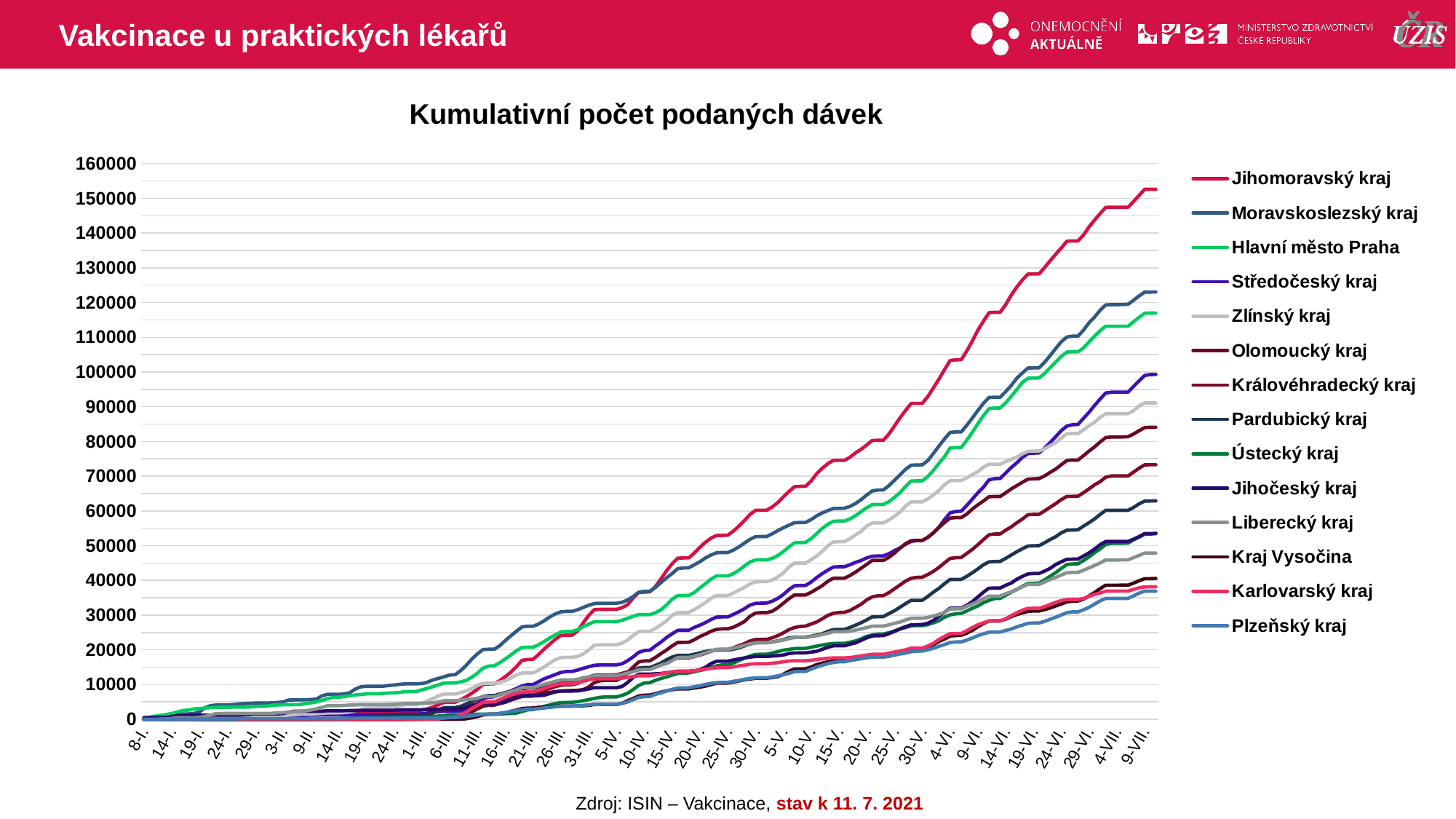

# Vakcinace u praktických lékařů

### Chart: Kumulativní počet podaných dávek

| Category | Jihomoravský kraj | Moravskoslezský kraj | Hlavní město Praha | Středočeský kraj | Zlínský kraj | Olomoucký kraj | Královéhradecký kraj | Pardubický kraj | Ústecký kraj | Jihočeský kraj | Liberecký kraj | Kraj Vysočina | Karlovarský kraj | Plzeňský kraj |
|---|---|---|---|---|---|---|---|---|---|---|---|---|---|---|
| 8-I. | 1.0 | 0.0 | 494.0 | 137.0 | 1.0 | 0.0 | 0.0 | 0.0 | 1.0 | 502.0 | 0.0 | 1.0 | 0.0 | 0.0 |
| 9-I. | 1.0 | 0.0 | 631.0 | 173.0 | 1.0 | 0.0 | 0.0 | 0.0 | 1.0 | 502.0 | 0.0 | 1.0 | 0.0 | 0.0 |
| 11-I. | 28.0 | 0.0 | 926.0 | 173.0 | 43.0 | 0.0 | 0.0 | 0.0 | 1.0 | 502.0 | 0.0 | 1.0 | 0.0 | 0.0 |
| 12-I. | 138.0 | 9.0 | 1135.0 | 273.0 | 73.0 | 0.0 | 0.0 | 1.0 | 1.0 | 553.0 | 92.0 | 1.0 | 0.0 | 0.0 |
| 13-I. | 195.0 | 285.0 | 1380.0 | 366.0 | 131.0 | 0.0 | 0.0 | 1.0 | 1.0 | 553.0 | 129.0 | 1.0 | 0.0 | 0.0 |
| 14-I. | 227.0 | 979.0 | 1700.0 | 366.0 | 143.0 | 0.0 | 0.0 | 1.0 | 1.0 | 848.0 | 247.0 | 1.0 | 0.0 | 1.0 |
| 15-I. | 227.0 | 1540.0 | 2135.0 | 367.0 | 197.0 | 0.0 | 0.0 | 1.0 | 1.0 | 1110.0 | 438.0 | 1.0 | 0.0 | 1.0 |
| 16-I. | 227.0 | 1559.0 | 2547.0 | 367.0 | 197.0 | 0.0 | 0.0 | 1.0 | 1.0 | 1110.0 | 438.0 | 1.0 | 0.0 | 1.0 |
| 17-I. | 227.0 | 1560.0 | 2661.0 | 367.0 | 347.0 | 0.0 | 0.0 | 1.0 | 1.0 | 1110.0 | 439.0 | 1.0 | 0.0 | 1.0 |
| 18-I. | 263.0 | 1721.0 | 3004.0 | 662.0 | 359.0 | 0.0 | 0.0 | 1.0 | 1.0 | 1196.0 | 444.0 | 1.0 | 0.0 | 41.0 |
| 19-I. | 422.0 | 2140.0 | 3110.0 | 662.0 | 403.0 | 0.0 | 0.0 | 1.0 | 7.0 | 1196.0 | 577.0 | 1.0 | 1.0 | 77.0 |
| 20-I. | 673.0 | 3350.0 | 3260.0 | 662.0 | 424.0 | 0.0 | 0.0 | 2.0 | 13.0 | 1196.0 | 858.0 | 1.0 | 60.0 | 95.0 |
| 21-I. | 808.0 | 3964.0 | 3357.0 | 709.0 | 575.0 | 0.0 | 1.0 | 2.0 | 25.0 | 1196.0 | 1239.0 | 1.0 | 60.0 | 119.0 |
| 22-I. | 884.0 | 4121.0 | 3444.0 | 709.0 | 850.0 | 0.0 | 1.0 | 2.0 | 31.0 | 1226.0 | 1663.0 | 1.0 | 60.0 | 119.0 |
| 23-I. | 884.0 | 4121.0 | 3483.0 | 709.0 | 851.0 | 0.0 | 1.0 | 3.0 | 31.0 | 1226.0 | 1693.0 | 1.0 | 60.0 | 119.0 |
| 24-I. | 1008.0 | 4121.0 | 3489.0 | 709.0 | 851.0 | 0.0 | 1.0 | 3.0 | 31.0 | 1226.0 | 1693.0 | 1.0 | 60.0 | 119.0 |
| 25-I. | 1016.0 | 4241.0 | 3524.0 | 709.0 | 905.0 | 0.0 | 1.0 | 3.0 | 31.0 | 1227.0 | 1712.0 | 1.0 | 60.0 | 141.0 |
| 26-I. | 1018.0 | 4406.0 | 3543.0 | 709.0 | 964.0 | 0.0 | 1.0 | 3.0 | 31.0 | 1227.0 | 1712.0 | 1.0 | 60.0 | 171.0 |
| 27-I. | 1020.0 | 4531.0 | 3549.0 | 709.0 | 964.0 | 0.0 | 1.0 | 3.0 | 31.0 | 1285.0 | 1712.0 | 1.0 | 60.0 | 201.0 |
| 28-I. | 1022.0 | 4583.0 | 3555.0 | 709.0 | 964.0 | 0.0 | 1.0 | 3.0 | 32.0 | 1428.0 | 1724.0 | 1.0 | 60.0 | 201.0 |
| 29-I. | 1024.0 | 4680.0 | 3722.0 | 858.0 | 964.0 | 0.0 | 1.0 | 3.0 | 32.0 | 1579.0 | 1724.0 | 2.0 | 60.0 | 207.0 |
| 30-I. | 1026.0 | 4680.0 | 3801.0 | 870.0 | 964.0 | 0.0 | 1.0 | 3.0 | 32.0 | 1579.0 | 1724.0 | 2.0 | 60.0 | 207.0 |
| 31-I. | 1026.0 | 4680.0 | 3802.0 | 870.0 | 964.0 | 0.0 | 1.0 | 3.0 | 32.0 | 1579.0 | 1724.0 | 2.0 | 60.0 | 207.0 |
| 1-II. | 1053.0 | 4745.0 | 4037.0 | 882.0 | 1006.0 | 0.0 | 1.0 | 4.0 | 32.0 | 1579.0 | 1726.0 | 2.0 | 60.0 | 207.0 |
| 2-II. | 1158.0 | 4856.0 | 4157.0 | 882.0 | 1090.0 | 0.0 | 1.0 | 5.0 | 33.0 | 1579.0 | 1910.0 | 2.0 | 60.0 | 207.0 |
| 3-II. | 1211.0 | 5027.0 | 4202.0 | 882.0 | 1180.0 | 0.0 | 1.0 | 5.0 | 33.0 | 1696.0 | 1942.0 | 3.0 | 60.0 | 207.0 |
| 4-II. | 1242.0 | 5561.0 | 4221.0 | 882.0 | 1198.0 | 0.0 | 1.0 | 38.0 | 33.0 | 2043.0 | 2002.0 | 3.0 | 60.0 | 208.0 |
| 5-II. | 1242.0 | 5600.0 | 4233.0 | 883.0 | 1298.0 | 0.0 | 17.0 | 49.0 | 37.0 | 2344.0 | 2356.0 | 3.0 | 60.0 | 208.0 |
| 7-II. | 1242.0 | 5600.0 | 4233.0 | 883.0 | 1461.0 | 0.0 | 17.0 | 49.0 | 37.0 | 2344.0 | 2356.0 | 3.0 | 60.0 | 208.0 |
| 8-II. | 1279.0 | 5645.0 | 4528.0 | 1151.0 | 1479.0 | 0.0 | 40.0 | 61.0 | 38.0 | 2350.0 | 2449.0 | 3.0 | 60.0 | 209.0 |
| 9-II. | 1393.0 | 5708.0 | 4742.0 | 1231.0 | 1509.0 | 0.0 | 104.0 | 93.0 | 38.0 | 2350.0 | 2688.0 | 3.0 | 61.0 | 209.0 |
| 10-II. | 1586.0 | 5829.0 | 4991.0 | 1233.0 | 1601.0 | 0.0 | 104.0 | 105.0 | 38.0 | 2350.0 | 3016.0 | 3.0 | 61.0 | 209.0 |
| 11-II. | 1721.0 | 6751.0 | 5468.0 | 1283.0 | 1745.0 | 0.0 | 104.0 | 168.0 | 38.0 | 2350.0 | 3473.0 | 3.0 | 61.0 | 209.0 |
| 12-II. | 1814.0 | 7193.0 | 5936.0 | 1310.0 | 1880.0 | 0.0 | 104.0 | 228.0 | 38.0 | 2498.0 | 3922.0 | 3.0 | 62.0 | 209.0 |
| 13-II. | 1814.0 | 7193.0 | 6339.0 | 1310.0 | 1880.0 | 0.0 | 104.0 | 240.0 | 38.0 | 2498.0 | 3952.0 | 3.0 | 62.0 | 209.0 |
| 14-II. | 1814.0 | 7193.0 | 6358.0 | 1310.0 | 1880.0 | 0.0 | 104.0 | 240.0 | 38.0 | 2498.0 | 3952.0 | 3.0 | 62.0 | 209.0 |
| 15-II. | 1848.0 | 7318.0 | 6585.0 | 1310.0 | 1932.0 | 0.0 | 122.0 | 291.0 | 68.0 | 2500.0 | 4000.0 | 3.0 | 62.0 | 250.0 |
| 16-II. | 1923.0 | 7627.0 | 6763.0 | 1329.0 | 2126.0 | 0.0 | 122.0 | 292.0 | 172.0 | 2531.0 | 4130.0 | 3.0 | 62.0 | 286.0 |
| 17-II. | 1957.0 | 8722.0 | 7027.0 | 1329.0 | 2463.0 | 0.0 | 122.0 | 430.0 | 191.0 | 2531.0 | 4174.0 | 3.0 | 62.0 | 304.0 |
| 18-II. | 2073.0 | 9376.0 | 7143.0 | 1359.0 | 2825.0 | 0.0 | 122.0 | 510.0 | 218.0 | 2588.0 | 4210.0 | 3.0 | 62.0 | 322.0 |
| 19-II. | 2080.0 | 9499.0 | 7339.0 | 1416.0 | 3174.0 | 0.0 | 186.0 | 726.0 | 225.0 | 2619.0 | 4221.0 | 3.0 | 62.0 | 328.0 |
| 20-II. | 2080.0 | 9500.0 | 7384.0 | 1416.0 | 3197.0 | 0.0 | 186.0 | 889.0 | 225.0 | 2619.0 | 4221.0 | 3.0 | 62.0 | 328.0 |
| 21-II. | 2080.0 | 9500.0 | 7384.0 | 1416.0 | 3197.0 | 0.0 | 213.0 | 889.0 | 225.0 | 2619.0 | 4221.0 | 3.0 | 62.0 | 328.0 |
| 22-II. | 2219.0 | 9540.0 | 7480.0 | 1422.0 | 3307.0 | 0.0 | 254.0 | 956.0 | 225.0 | 2622.0 | 4228.0 | 3.0 | 62.0 | 352.0 |
| 23-II. | 2220.0 | 9740.0 | 7580.0 | 1422.0 | 3504.0 | 0.0 | 310.0 | 956.0 | 415.0 | 2622.0 | 4270.0 | 3.0 | 62.0 | 382.0 |
| 24-II. | 2220.0 | 9878.0 | 7645.0 | 1422.0 | 3599.0 | 0.0 | 389.0 | 956.0 | 456.0 | 2623.0 | 4303.0 | 3.0 | 62.0 | 411.0 |
| 25-II. | 2263.0 | 10079.0 | 7738.0 | 1498.0 | 3851.0 | 0.0 | 573.0 | 956.0 | 538.0 | 2732.0 | 4445.0 | 3.0 | 62.0 | 411.0 |
| 26-II. | 2412.0 | 10225.0 | 7997.0 | 1500.0 | 4258.0 | 0.0 | 679.0 | 956.0 | 544.0 | 2742.0 | 4518.0 | 3.0 | 62.0 | 417.0 |
| 27-II. | 2412.0 | 10226.0 | 8009.0 | 1501.0 | 4261.0 | 34.0 | 836.0 | 956.0 | 574.0 | 2746.0 | 4518.0 | 3.0 | 62.0 | 417.0 |
| 28-II. | 2424.0 | 10226.0 | 8019.0 | 1503.0 | 4283.0 | 34.0 | 837.0 | 956.0 | 574.0 | 2767.0 | 4519.0 | 3.0 | 62.0 | 417.0 |
| 1-III. | 2728.0 | 10328.0 | 8493.0 | 1638.0 | 4754.0 | 113.0 | 1086.0 | 989.0 | 604.0 | 2767.0 | 4571.0 | 3.0 | 62.0 | 418.0 |
| 2-III. | 3035.0 | 10704.0 | 8940.0 | 1789.0 | 5286.0 | 244.0 | 1429.0 | 1193.0 | 636.0 | 2778.0 | 4668.0 | 3.0 | 62.0 | 418.0 |
| 3-III. | 3571.0 | 11373.0 | 9423.0 | 2070.0 | 6020.0 | 476.0 | 1947.0 | 1793.0 | 762.0 | 2833.0 | 4783.0 | 3.0 | 62.0 | 418.0 |
| 4-III. | 4244.0 | 11795.0 | 9962.0 | 2219.0 | 6802.0 | 712.0 | 2406.0 | 2674.0 | 989.0 | 2940.0 | 5048.0 | 3.0 | 113.0 | 418.0 |
| 5-III. | 4879.0 | 12266.0 | 10446.0 | 2335.0 | 7264.0 | 894.0 | 2784.0 | 3367.0 | 1060.0 | 3005.0 | 5363.0 | 3.0 | 423.0 | 427.0 |
| 6-III. | 4904.0 | 12765.0 | 10508.0 | 2335.0 | 7311.0 | 941.0 | 2986.0 | 3370.0 | 1291.0 | 3005.0 | 5364.0 | 3.0 | 529.0 | 486.0 |
| 7-III. | 4939.0 | 12860.0 | 10525.0 | 2347.0 | 7322.0 | 942.0 | 3020.0 | 3392.0 | 1291.0 | 3006.0 | 5364.0 | 3.0 | 626.0 | 533.0 |
| 8-III. | 5666.0 | 14066.0 | 10787.0 | 2427.0 | 7702.0 | 1139.0 | 3222.0 | 3768.0 | 1302.0 | 3007.0 | 5531.0 | 22.0 | 1275.0 | 654.0 |
| 9-III. | 6568.0 | 15612.0 | 11236.0 | 2619.0 | 8167.0 | 1467.0 | 3687.0 | 4428.0 | 1444.0 | 3283.0 | 5709.0 | 191.0 | 2136.0 | 894.0 |
| 10-III. | 7542.0 | 17381.0 | 12157.0 | 3448.0 | 8886.0 | 2208.0 | 4114.0 | 5152.0 | 1445.0 | 3829.0 | 5803.0 | 466.0 | 3162.0 | 1048.0 |
| 11-III. | 8692.0 | 18887.0 | 13328.0 | 4627.0 | 9760.0 | 3021.0 | 4524.0 | 5860.0 | 1489.0 | 4415.0 | 6088.0 | 819.0 | 4033.0 | 1263.0 |
| 12-III. | 10092.0 | 20109.0 | 14748.0 | 5946.0 | 10360.0 | 3789.0 | 4876.0 | 6572.0 | 1489.0 | 4731.0 | 6539.0 | 1284.0 | 4940.0 | 1474.0 |
| 13-III. | 10201.0 | 20190.0 | 15348.0 | 6349.0 | 10405.0 | 4096.0 | 4960.0 | 6838.0 | 1489.0 | 4731.0 | 6552.0 | 1490.0 | 4980.0 | 1479.0 |
| 14-III. | 10247.0 | 20192.0 | 15390.0 | 6509.0 | 10407.0 | 4097.0 | 4993.0 | 6845.0 | 1489.0 | 4732.0 | 6553.0 | 1490.0 | 5080.0 | 1479.0 |
| 15-III. | 11126.0 | 21207.0 | 16312.0 | 7114.0 | 10691.0 | 4539.0 | 5337.0 | 7287.0 | 1492.0 | 4762.0 | 7025.0 | 1705.0 | 5707.0 | 1670.0 |
| 16-III. | 12314.0 | 22684.0 | 17382.0 | 7655.0 | 11105.0 | 4914.0 | 5779.0 | 7709.0 | 1653.0 | 5171.0 | 7554.0 | 1929.0 | 6416.0 | 1973.0 |
| 17-III. | 13600.0 | 24038.0 | 18560.0 | 8197.0 | 11847.0 | 5563.0 | 6281.0 | 8055.0 | 1677.0 | 5800.0 | 7933.0 | 2326.0 | 7008.0 | 2302.0 |
| 18-III. | 15199.0 | 25394.0 | 19762.0 | 8889.0 | 12784.0 | 6058.0 | 6711.0 | 8597.0 | 1837.0 | 6508.0 | 8497.0 | 2701.0 | 7474.0 | 2544.0 |
| 19-III. | 16995.0 | 26623.0 | 20699.0 | 9617.0 | 13336.0 | 6598.0 | 7194.0 | 8909.0 | 2256.0 | 6798.0 | 9163.0 | 3127.0 | 7868.0 | 2700.0 |
| 20-III. | 17234.0 | 26796.0 | 20763.0 | 10031.0 | 13380.0 | 6683.0 | 7435.0 | 9005.0 | 2752.0 | 6810.0 | 9175.0 | 3222.0 | 7907.0 | 2966.0 |
| 21-III. | 17288.0 | 26800.0 | 20764.0 | 10031.0 | 13391.0 | 6706.0 | 7494.0 | 9054.0 | 2821.0 | 6810.0 | 9176.0 | 3270.0 | 7922.0 | 2966.0 |
| 22-III. | 18711.0 | 27444.0 | 21500.0 | 10866.0 | 14159.0 | 7117.0 | 7906.0 | 9364.0 | 3186.0 | 6840.0 | 9620.0 | 3467.0 | 8410.0 | 3093.0 |
| 23-III. | 20267.0 | 28407.0 | 22445.0 | 11683.0 | 15117.0 | 7458.0 | 8397.0 | 9823.0 | 3761.0 | 6963.0 | 10107.0 | 3557.0 | 8881.0 | 3282.0 |
| 24-III. | 21669.0 | 29490.0 | 23438.0 | 12299.0 | 16196.0 | 7771.0 | 8922.0 | 10352.0 | 4141.0 | 7429.0 | 10533.0 | 3673.0 | 9486.0 | 3432.0 |
| 25-III. | 23055.0 | 30366.0 | 24319.0 | 12903.0 | 17206.0 | 7968.0 | 9430.0 | 10845.0 | 4547.0 | 7923.0 | 10954.0 | 3778.0 | 9877.0 | 3636.0 |
| 26-III. | 24185.0 | 30954.0 | 25174.0 | 13512.0 | 17778.0 | 8176.0 | 9821.0 | 11137.0 | 4808.0 | 8148.0 | 11334.0 | 3790.0 | 10229.0 | 3752.0 |
| 27-III. | 24223.0 | 31080.0 | 25312.0 | 13780.0 | 17834.0 | 8254.0 | 9993.0 | 11152.0 | 4864.0 | 8150.0 | 11357.0 | 3802.0 | 10242.0 | 3814.0 |
| 28-III. | 24223.0 | 31080.0 | 25319.0 | 13780.0 | 17834.0 | 8307.0 | 9998.0 | 11153.0 | 4891.0 | 8150.0 | 11357.0 | 3802.0 | 10242.0 | 3840.0 |
| 29-III. | 25429.0 | 31548.0 | 25809.0 | 14191.0 | 18126.0 | 8361.0 | 10367.0 | 11413.0 | 5086.0 | 8206.0 | 11557.0 | 3845.0 | 10503.0 | 3924.0 |
| 30-III. | 27770.0 | 32211.0 | 26683.0 | 14696.0 | 18811.0 | 8570.0 | 11021.0 | 11900.0 | 5371.0 | 8435.0 | 11781.0 | 3904.0 | 10968.0 | 4042.0 |
| 31-III. | 29938.0 | 32855.0 | 27432.0 | 15142.0 | 19960.0 | 9308.0 | 11884.0 | 12159.0 | 5686.0 | 8769.0 | 12092.0 | 4024.0 | 11371.0 | 4198.0 |
| 1-IV. | 31570.0 | 33333.0 | 28120.0 | 15577.0 | 21359.0 | 10603.0 | 12611.0 | 12674.0 | 6032.0 | 9116.0 | 12491.0 | 4276.0 | 11721.0 | 4306.0 |
| 2-IV. | 31659.0 | 33415.0 | 28134.0 | 15673.0 | 21417.0 | 11088.0 | 12770.0 | 12675.0 | 6335.0 | 9118.0 | 12580.0 | 4295.0 | 11721.0 | 4356.0 |
| 3-IV. | 31660.0 | 33415.0 | 28140.0 | 15675.0 | 21480.0 | 11244.0 | 12770.0 | 12690.0 | 6476.0 | 9118.0 | 12605.0 | 4299.0 | 11724.0 | 4356.0 |
| 4-IV. | 31661.0 | 33415.0 | 28141.0 | 15675.0 | 21481.0 | 11245.0 | 12771.0 | 12690.0 | 6476.0 | 9118.0 | 12605.0 | 4299.0 | 11724.0 | 4356.0 |
| 5-IV. | 31661.0 | 33416.0 | 28143.0 | 15677.0 | 21482.0 | 11245.0 | 12828.0 | 12690.0 | 6476.0 | 9118.0 | 12605.0 | 4308.0 | 11724.0 | 4356.0 |
| 6-IV. | 32152.0 | 33705.0 | 28520.0 | 16006.0 | 21925.0 | 12023.0 | 13230.0 | 13022.0 | 6899.0 | 9458.0 | 12929.0 | 4609.0 | 11864.0 | 4574.0 |
| 7-IV. | 33005.0 | 34360.0 | 29101.0 | 16891.0 | 22832.0 | 13497.0 | 13671.0 | 13234.0 | 7532.0 | 10614.0 | 13303.0 | 5383.0 | 12124.0 | 5002.0 |
| 8-IV. | 34974.0 | 35349.0 | 29667.0 | 18006.0 | 24134.0 | 15083.0 | 14150.0 | 13915.0 | 8592.0 | 12087.0 | 13722.0 | 6035.0 | 12316.0 | 5673.0 |
| 9-IV. | 36568.0 | 36602.0 | 30153.0 | 19298.0 | 25267.0 | 16536.0 | 14692.0 | 14767.0 | 9783.0 | 13009.0 | 14233.0 | 6755.0 | 12550.0 | 6307.0 |
| 10-IV. | 36619.0 | 36857.0 | 30164.0 | 19806.0 | 25329.0 | 16824.0 | 14919.0 | 14842.0 | 10481.0 | 13021.0 | 14356.0 | 6956.0 | 12550.0 | 6548.0 |
| 11-IV. | 36713.0 | 36896.0 | 30165.0 | 19901.0 | 25339.0 | 16843.0 | 14919.0 | 14843.0 | 10591.0 | 13023.0 | 14356.0 | 6996.0 | 12551.0 | 6592.0 |
| 12-IV. | 38251.0 | 37960.0 | 30699.0 | 21135.0 | 26184.0 | 17809.0 | 15404.0 | 15537.0 | 11228.0 | 13115.0 | 14977.0 | 7417.0 | 12795.0 | 7195.0 |
| 13-IV. | 40476.0 | 39385.0 | 31557.0 | 22271.0 | 27212.0 | 18939.0 | 16023.0 | 16238.0 | 11769.0 | 13214.0 | 15607.0 | 7819.0 | 13066.0 | 7643.0 |
| 14-IV. | 42781.0 | 40728.0 | 32907.0 | 23551.0 | 28384.0 | 19962.0 | 16543.0 | 17159.0 | 12206.0 | 13427.0 | 16075.0 | 8229.0 | 13372.0 | 8175.0 |
| 15-IV. | 44797.0 | 41987.0 | 34578.0 | 24633.0 | 29939.0 | 21157.0 | 17171.0 | 17953.0 | 12728.0 | 13650.0 | 16904.0 | 8524.0 | 13643.0 | 8622.0 |
| 16-IV. | 46406.0 | 43376.0 | 35607.0 | 25627.0 | 30725.0 | 22130.0 | 17681.0 | 18403.0 | 13199.0 | 13869.0 | 17796.0 | 8778.0 | 13789.0 | 9023.0 |
| 17-IV. | 46458.0 | 43577.0 | 35661.0 | 25658.0 | 30736.0 | 22155.0 | 17707.0 | 18426.0 | 13331.0 | 13883.0 | 17868.0 | 8778.0 | 13799.0 | 9045.0 |
| 18-IV. | 46470.0 | 43624.0 | 35670.0 | 25659.0 | 30749.0 | 22184.0 | 17707.0 | 18426.0 | 13364.0 | 13885.0 | 17868.0 | 8778.0 | 13799.0 | 9063.0 |
| 19-IV. | 47915.0 | 44491.0 | 36543.0 | 26474.0 | 31625.0 | 22920.0 | 18075.0 | 18744.0 | 13731.0 | 13957.0 | 18129.0 | 9060.0 | 14004.0 | 9419.0 |
| 20-IV. | 49542.0 | 45399.0 | 37861.0 | 27118.0 | 32584.0 | 23835.0 | 18533.0 | 19160.0 | 14059.0 | 14326.0 | 18650.0 | 9268.0 | 14238.0 | 9687.0 |
| 21-IV. | 50988.0 | 46468.0 | 39073.0 | 27861.0 | 33621.0 | 24541.0 | 18990.0 | 19532.0 | 14462.0 | 14982.0 | 19127.0 | 9590.0 | 14455.0 | 10068.0 |
| 22-IV. | 52165.0 | 47322.0 | 40403.0 | 28736.0 | 34832.0 | 25361.0 | 19608.0 | 19826.0 | 14965.0 | 16067.0 | 19643.0 | 10003.0 | 14663.0 | 10359.0 |
| 23-IV. | 52938.0 | 47972.0 | 41274.0 | 29446.0 | 35665.0 | 25892.0 | 20118.0 | 19953.0 | 15403.0 | 16742.0 | 20158.0 | 10421.0 | 14846.0 | 10575.0 |
| 24-IV. | 52965.0 | 48010.0 | 41275.0 | 29491.0 | 35665.0 | 26052.0 | 20141.0 | 19957.0 | 15660.0 | 16743.0 | 20158.0 | 10460.0 | 14893.0 | 10646.0 |
| 25-IV. | 53022.0 | 48021.0 | 41275.0 | 29506.0 | 35665.0 | 26070.0 | 20143.0 | 19959.0 | 15712.0 | 16744.0 | 20158.0 | 10460.0 | 14906.0 | 10667.0 |
| 26-IV. | 54178.0 | 48710.0 | 41933.0 | 30220.0 | 36343.0 | 26509.0 | 20596.0 | 20206.0 | 16181.0 | 17079.0 | 20490.0 | 10715.0 | 15104.0 | 10947.0 |
| 27-IV. | 55610.0 | 49625.0 | 42918.0 | 30971.0 | 37172.0 | 27280.0 | 21190.0 | 20593.0 | 16923.0 | 17380.0 | 20875.0 | 11051.0 | 15359.0 | 11206.0 |
| 28-IV. | 57220.0 | 50727.0 | 44153.0 | 31840.0 | 37949.0 | 28146.0 | 21777.0 | 21113.0 | 17608.0 | 17674.0 | 21318.0 | 11407.0 | 15620.0 | 11538.0 |
| 29-IV. | 58957.0 | 51814.0 | 45277.0 | 32891.0 | 39000.0 | 29672.0 | 22546.0 | 21666.0 | 18224.0 | 17926.0 | 21729.0 | 11607.0 | 15889.0 | 11790.0 |
| 30-IV. | 60168.0 | 52583.0 | 45899.0 | 33383.0 | 39563.0 | 30584.0 | 23004.0 | 22050.0 | 18689.0 | 18106.0 | 22064.0 | 11847.0 | 16002.0 | 11945.0 |
| 1-V. | 60200.0 | 52621.0 | 45906.0 | 33449.0 | 39651.0 | 30718.0 | 23008.0 | 22054.0 | 18730.0 | 18137.0 | 22065.0 | 11849.0 | 16002.0 | 11968.0 |
| 2-V. | 60202.0 | 52631.0 | 45906.0 | 33480.0 | 39652.0 | 30720.0 | 23011.0 | 22054.0 | 18769.0 | 18137.0 | 22077.0 | 11865.0 | 16003.0 | 11986.0 |
| 3-V. | 61122.0 | 53406.0 | 46349.0 | 34004.0 | 40124.0 | 31121.0 | 23464.0 | 22294.0 | 19113.0 | 18221.0 | 22264.0 | 12034.0 | 16127.0 | 12225.0 |
| 4-V. | 62389.0 | 54316.0 | 47119.0 | 34804.0 | 40950.0 | 32115.0 | 24094.0 | 22581.0 | 19486.0 | 18345.0 | 22500.0 | 12313.0 | 16332.0 | 12529.0 |
| 5-V. | 64020.0 | 55137.0 | 48290.0 | 35918.0 | 42142.0 | 33408.0 | 24880.0 | 22936.0 | 19919.0 | 18525.0 | 22808.0 | 12972.0 | 16584.0 | 12842.0 |
| 6-V. | 65556.0 | 55879.0 | 49617.0 | 37333.0 | 43809.0 | 34722.0 | 25816.0 | 23441.0 | 20145.0 | 18958.0 | 23223.0 | 13855.0 | 16800.0 | 13250.0 |
| 7-V. | 66971.0 | 56598.0 | 50812.0 | 38449.0 | 44961.0 | 35810.0 | 26430.0 | 23648.0 | 20388.0 | 19130.0 | 23566.0 | 14495.0 | 16868.0 | 13727.0 |
| 8-V. | 67064.0 | 56670.0 | 50905.0 | 38527.0 | 44961.0 | 35811.0 | 26736.0 | 23686.0 | 20400.0 | 19135.0 | 23591.0 | 14503.0 | 16868.0 | 13778.0 |
| 9-V. | 67092.0 | 56684.0 | 50918.0 | 38543.0 | 44961.0 | 35811.0 | 26854.0 | 23694.0 | 20438.0 | 19138.0 | 23591.0 | 14549.0 | 16868.0 | 13778.0 |
| 10-V. | 68590.0 | 57520.0 | 52024.0 | 39520.0 | 45961.0 | 36577.0 | 27444.0 | 23914.0 | 20761.0 | 19348.0 | 23797.0 | 15049.0 | 16996.0 | 14462.0 |
| 11-V. | 70709.0 | 58581.0 | 53458.0 | 40802.0 | 47018.0 | 37513.0 | 28041.0 | 24269.0 | 21079.0 | 19581.0 | 24070.0 | 15756.0 | 17244.0 | 15059.0 |
| 12-V. | 72268.0 | 59417.0 | 54978.0 | 41946.0 | 48347.0 | 38465.0 | 28932.0 | 24637.0 | 21401.0 | 20150.0 | 24420.0 | 16184.0 | 17417.0 | 15587.0 |
| 13-V. | 73597.0 | 60091.0 | 56125.0 | 42954.0 | 49895.0 | 39744.0 | 29935.0 | 25311.0 | 21659.0 | 20741.0 | 24803.0 | 16526.0 | 17597.0 | 16040.0 |
| 14-V. | 74552.0 | 60701.0 | 57017.0 | 43852.0 | 51088.0 | 40617.0 | 30521.0 | 25829.0 | 21827.0 | 21173.0 | 25214.0 | 16771.0 | 17689.0 | 16371.0 |
| 15-V. | 74552.0 | 60736.0 | 57082.0 | 43932.0 | 51140.0 | 40639.0 | 30762.0 | 25882.0 | 21882.0 | 21174.0 | 25215.0 | 16772.0 | 17689.0 | 16565.0 |
| 16-V. | 74553.0 | 60779.0 | 57087.0 | 43942.0 | 51164.0 | 40651.0 | 30817.0 | 25884.0 | 21883.0 | 21174.0 | 25216.0 | 16772.0 | 17689.0 | 16594.0 |
| 17-V. | 75459.0 | 61285.0 | 57699.0 | 44508.0 | 51999.0 | 41409.0 | 31330.0 | 26464.0 | 22222.0 | 21642.0 | 25396.0 | 16999.0 | 17764.0 | 16916.0 |
| 18-V. | 76727.0 | 62139.0 | 58653.0 | 45200.0 | 53122.0 | 42405.0 | 32243.0 | 27125.0 | 22573.0 | 22016.0 | 25710.0 | 17305.0 | 18041.0 | 17187.0 |
| 19-V. | 77744.0 | 63274.0 | 59799.0 | 45729.0 | 54094.0 | 43501.0 | 33149.0 | 27825.0 | 23159.0 | 22751.0 | 26027.0 | 17523.0 | 18289.0 | 17483.0 |
| 20-V. | 78945.0 | 64568.0 | 60915.0 | 46476.0 | 55653.0 | 44603.0 | 34379.0 | 28648.0 | 23873.0 | 23460.0 | 26425.0 | 17780.0 | 18495.0 | 17752.0 |
| 21-V. | 80297.0 | 65738.0 | 61839.0 | 46964.0 | 56507.0 | 45755.0 | 35278.0 | 29504.0 | 24299.0 | 24027.0 | 26819.0 | 17966.0 | 18720.0 | 17958.0 |
| 22-V. | 80336.0 | 66013.0 | 61844.0 | 47047.0 | 56570.0 | 45767.0 | 35573.0 | 29543.0 | 24528.0 | 24094.0 | 26856.0 | 17979.0 | 18720.0 | 17958.0 |
| 23-V. | 80336.0 | 66031.0 | 61855.0 | 47052.0 | 56570.0 | 45768.0 | 35612.0 | 29597.0 | 24589.0 | 24099.0 | 26856.0 | 17979.0 | 18720.0 | 17974.0 |
| 24-V. | 82154.0 | 67285.0 | 62668.0 | 47683.0 | 57389.0 | 46651.0 | 36471.0 | 30454.0 | 24945.0 | 24677.0 | 27219.0 | 18163.0 | 19068.0 | 18203.0 |
| 25-V. | 84464.0 | 68831.0 | 63925.0 | 48575.0 | 58497.0 | 47873.0 | 37596.0 | 31262.0 | 25468.0 | 25310.0 | 27656.0 | 18618.0 | 19389.0 | 18487.0 |
| 26-V. | 86825.0 | 70395.0 | 65258.0 | 49352.0 | 59680.0 | 49266.0 | 38697.0 | 32275.0 | 25989.0 | 26070.0 | 28039.0 | 19120.0 | 19691.0 | 18832.0 |
| 27-V. | 88948.0 | 71988.0 | 67048.0 | 50432.0 | 61422.0 | 50585.0 | 39819.0 | 33322.0 | 26442.0 | 26699.0 | 28625.0 | 19716.0 | 20013.0 | 19091.0 |
| 28-V. | 90952.0 | 73157.0 | 68597.0 | 51217.0 | 62601.0 | 51433.0 | 40615.0 | 34266.0 | 26913.0 | 27205.0 | 29080.0 | 20326.0 | 20496.0 | 19473.0 |
| 29-V. | 90965.0 | 73242.0 | 68670.0 | 51465.0 | 62602.0 | 51534.0 | 40864.0 | 34276.0 | 27003.0 | 27256.0 | 29115.0 | 20423.0 | 20526.0 | 19618.0 |
| 30-V. | 90968.0 | 73254.0 | 68676.0 | 51466.0 | 62625.0 | 51536.0 | 40924.0 | 34278.0 | 27014.0 | 27293.0 | 29115.0 | 20448.0 | 20526.0 | 19665.0 |
| 31-V. | 92957.0 | 74500.0 | 69927.0 | 52449.0 | 63457.0 | 52363.0 | 41700.0 | 35389.0 | 27269.0 | 27690.0 | 29353.0 | 20752.0 | 21118.0 | 20022.0 |
| 1-VI. | 95430.0 | 76543.0 | 71678.0 | 53643.0 | 64623.0 | 53781.0 | 42605.0 | 36608.0 | 27784.0 | 28466.0 | 29756.0 | 21516.0 | 21911.0 | 20492.0 |
| 2-VI. | 97957.0 | 78678.0 | 73708.0 | 55352.0 | 65880.0 | 55233.0 | 43742.0 | 37723.0 | 28409.0 | 29677.0 | 30210.0 | 22418.0 | 23014.0 | 21042.0 |
| 3-VI. | 100678.0 | 80736.0 | 75612.0 | 57511.0 | 67543.0 | 56656.0 | 45048.0 | 39063.0 | 29420.0 | 30830.0 | 30793.0 | 23113.0 | 23855.0 | 21527.0 |
| 4-VI. | 103288.0 | 82601.0 | 78110.0 | 59437.0 | 68688.0 | 57924.0 | 46320.0 | 40245.0 | 30094.0 | 31966.0 | 31758.0 | 23962.0 | 24655.0 | 22131.0 |
| 5-VI. | 103510.0 | 82740.0 | 78233.0 | 59842.0 | 68771.0 | 58074.0 | 46537.0 | 40251.0 | 30373.0 | 31973.0 | 31803.0 | 24123.0 | 24697.0 | 22287.0 |
| 6-VI. | 103534.0 | 82740.0 | 78243.0 | 59918.0 | 68775.0 | 58075.0 | 46595.0 | 40287.0 | 30509.0 | 31985.0 | 31808.0 | 24207.0 | 24707.0 | 22292.0 |
| 7-VI. | 106039.0 | 84655.0 | 80331.0 | 61574.0 | 69510.0 | 59074.0 | 47741.0 | 41162.0 | 31187.0 | 32825.0 | 32529.0 | 24816.0 | 25529.0 | 22817.0 |
| 8-VI. | 108913.0 | 86763.0 | 82663.0 | 63407.0 | 70432.0 | 60556.0 | 48928.0 | 42193.0 | 31971.0 | 33878.0 | 33184.0 | 25593.0 | 26414.0 | 23430.0 |
| 9-VI. | 112035.0 | 88929.0 | 85138.0 | 65239.0 | 71322.0 | 61756.0 | 50292.0 | 43311.0 | 32654.0 | 35240.0 | 33915.0 | 26673.0 | 27219.0 | 24096.0 |
| 10-VI. | 114640.0 | 91006.0 | 87450.0 | 66849.0 | 72603.0 | 62878.0 | 51742.0 | 44504.0 | 33588.0 | 36628.0 | 34757.0 | 27589.0 | 27805.0 | 24612.0 |
| 11-VI. | 117082.0 | 92668.0 | 89459.0 | 68939.0 | 73450.0 | 64084.0 | 53137.0 | 45325.0 | 34255.0 | 37775.0 | 35470.0 | 28317.0 | 28333.0 | 25087.0 |
| 12-VI. | 117186.0 | 92721.0 | 89625.0 | 69285.0 | 73450.0 | 64146.0 | 53357.0 | 45439.0 | 34779.0 | 37791.0 | 35470.0 | 28318.0 | 28360.0 | 25137.0 |
| 13-VI. | 117188.0 | 92723.0 | 89630.0 | 69340.0 | 73451.0 | 64149.0 | 53368.0 | 45452.0 | 34824.0 | 37802.0 | 35470.0 | 28331.0 | 28361.0 | 25141.0 |
| 14-VI. | 119390.0 | 94343.0 | 91098.0 | 70922.0 | 74200.0 | 65210.0 | 54444.0 | 46345.0 | 35706.0 | 38597.0 | 36164.0 | 28846.0 | 28948.0 | 25583.0 |
| 15-VI. | 122163.0 | 96134.0 | 93037.0 | 72527.0 | 74829.0 | 66341.0 | 55397.0 | 47300.0 | 36616.0 | 39252.0 | 36732.0 | 29601.0 | 29852.0 | 26020.0 |
| 16-VI. | 124448.0 | 98204.0 | 94963.0 | 73854.0 | 75532.0 | 67277.0 | 56600.0 | 48249.0 | 37361.0 | 40320.0 | 37482.0 | 30178.0 | 30698.0 | 26608.0 |
| 17-VI. | 126471.0 | 99714.0 | 96994.0 | 75383.0 | 76440.0 | 68244.0 | 57648.0 | 49114.0 | 38303.0 | 41159.0 | 38133.0 | 30644.0 | 31429.0 | 27121.0 |
| 18-VI. | 128193.0 | 101155.0 | 98221.0 | 76509.0 | 77164.0 | 69146.0 | 58915.0 | 49891.0 | 39096.0 | 41872.0 | 38866.0 | 31080.0 | 31964.0 | 27645.0 |
| 19-VI. | 128236.0 | 101176.0 | 98270.0 | 76627.0 | 77229.0 | 69245.0 | 59025.0 | 49983.0 | 39182.0 | 41986.0 | 38866.0 | 31201.0 | 31974.0 | 27737.0 |
| 20-VI. | 128238.0 | 101177.0 | 98295.0 | 76694.0 | 77236.0 | 69293.0 | 59025.0 | 50007.0 | 39239.0 | 42008.0 | 38870.0 | 31201.0 | 31974.0 | 27757.0 |
| 21-VI. | 130071.0 | 102818.0 | 99588.0 | 78060.0 | 77854.0 | 70089.0 | 60016.0 | 50848.0 | 40173.0 | 42674.0 | 39526.0 | 31589.0 | 32441.0 | 28203.0 |
| 22-VI. | 132015.0 | 104724.0 | 101231.0 | 79684.0 | 78785.0 | 71085.0 | 61066.0 | 51759.0 | 41190.0 | 43472.0 | 40243.0 | 32066.0 | 33093.0 | 28840.0 |
| 23-VI. | 133922.0 | 106768.0 | 102891.0 | 81392.0 | 79644.0 | 72072.0 | 62113.0 | 52577.0 | 42252.0 | 44577.0 | 40886.0 | 32637.0 | 33682.0 | 29410.0 |
| 24-VI. | 135713.0 | 108715.0 | 104478.0 | 83116.0 | 80956.0 | 73275.0 | 63262.0 | 53700.0 | 43433.0 | 45360.0 | 41551.0 | 33215.0 | 34203.0 | 30053.0 |
| 25-VI. | 137650.0 | 110067.0 | 105754.0 | 84437.0 | 82233.0 | 74515.0 | 64180.0 | 54441.0 | 44571.0 | 46069.0 | 42212.0 | 33815.0 | 34482.0 | 30738.0 |
| 26-VI. | 137728.0 | 110315.0 | 105821.0 | 84840.0 | 82277.0 | 74636.0 | 64180.0 | 54512.0 | 44743.0 | 46115.0 | 42296.0 | 34032.0 | 34492.0 | 30932.0 |
| 27-VI. | 137729.0 | 110315.0 | 105821.0 | 84900.0 | 82280.0 | 74636.0 | 64238.0 | 54565.0 | 44782.0 | 46125.0 | 42297.0 | 34080.0 | 34493.0 | 30932.0 |
| 28-VI. | 139449.0 | 112064.0 | 106971.0 | 86681.0 | 83353.0 | 75912.0 | 65253.0 | 55638.0 | 45722.0 | 47023.0 | 42936.0 | 34625.0 | 34809.0 | 31534.0 |
| 29-VI. | 141778.0 | 114209.0 | 108678.0 | 88414.0 | 84563.0 | 77253.0 | 66373.0 | 56623.0 | 46788.0 | 47949.0 | 43604.0 | 35527.0 | 35415.0 | 32251.0 |
| 30-VI. | 143763.0 | 115844.0 | 110352.0 | 90400.0 | 85551.0 | 78441.0 | 67528.0 | 57715.0 | 48020.0 | 49036.0 | 44303.0 | 36529.0 | 35964.0 | 33200.0 |
| 1-VII. | 145624.0 | 117800.0 | 111931.0 | 92234.0 | 86969.0 | 79859.0 | 68436.0 | 59010.0 | 49079.0 | 50310.0 | 45034.0 | 37657.0 | 36392.0 | 34101.0 |
| 2-VII. | 147382.0 | 119319.0 | 113173.0 | 93964.0 | 87977.0 | 81121.0 | 69721.0 | 60168.0 | 50358.0 | 51205.0 | 45880.0 | 38622.0 | 36904.0 | 34830.0 |
| 3-VII. | 147427.0 | 119385.0 | 113175.0 | 94167.0 | 87978.0 | 81276.0 | 70057.0 | 60168.0 | 50646.0 | 51205.0 | 45881.0 | 38622.0 | 36929.0 | 34831.0 |
| 4-VII. | 147429.0 | 119385.0 | 113175.0 | 94171.0 | 87978.0 | 81276.0 | 70057.0 | 60169.0 | 50693.0 | 51205.0 | 45882.0 | 38622.0 | 36931.0 | 34832.0 |
| 5-VII. | 147432.0 | 119413.0 | 113175.0 | 94187.0 | 87978.0 | 81297.0 | 70060.0 | 60170.0 | 50698.0 | 51206.0 | 45888.0 | 38627.0 | 36931.0 | 34835.0 |
| 6-VII. | 147435.0 | 119496.0 | 113176.0 | 94198.0 | 87996.0 | 81359.0 | 70066.0 | 60171.0 | 50744.0 | 51206.0 | 45932.0 | 38631.0 | 36931.0 | 34835.0 |
| 7-VII. | 149092.0 | 120648.0 | 114466.0 | 95860.0 | 88881.0 | 82156.0 | 71175.0 | 60991.0 | 51683.0 | 51858.0 | 46555.0 | 39209.0 | 37412.0 | 35545.0 |
| 8-VII. | 150861.0 | 121885.0 | 115742.0 | 97465.0 | 90217.0 | 83077.0 | 72318.0 | 62043.0 | 52495.0 | 52613.0 | 47192.0 | 39916.0 | 37868.0 | 36337.0 |
| 9-VII. | 152593.0 | 123003.0 | 116919.0 | 99011.0 | 91083.0 | 84011.0 | 73266.0 | 62838.0 | 53285.0 | 53472.0 | 47860.0 | 40500.0 | 38126.0 | 36898.0 |
| 10-VII. | 152594.0 | 123004.0 | 116976.0 | 99264.0 | 91089.0 | 84085.0 | 73292.0 | 62860.0 | 53309.0 | 53478.0 | 47860.0 | 40501.0 | 38155.0 | 36900.0 |
| 11-VII. | 152604.0 | 123040.0 | 116976.0 | 99291.0 | 91089.0 | 84091.0 | 73294.0 | 62902.0 | 53595.0 | 53485.0 | 47872.0 | 40571.0 | 38155.0 | 36900.0 |
Zdroj: ISIN – Vakcinace, stav k 11. 7. 2021